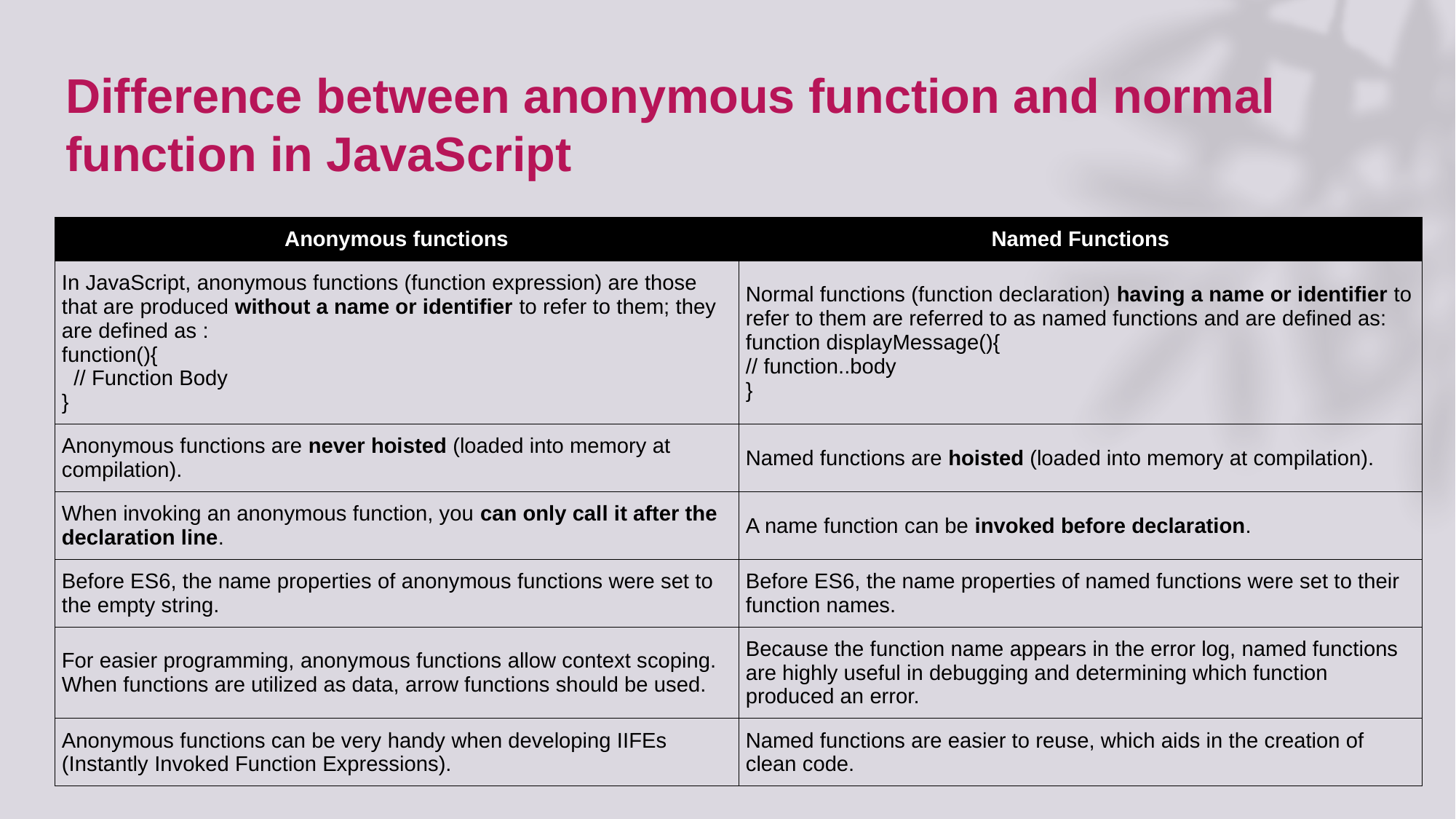

# Difference between anonymous function and normal function in JavaScript
| Anonymous functions | Named Functions |
| --- | --- |
| In JavaScript, anonymous functions (function expression) are those that are produced without a name or identifier to refer to them; they are defined as : function(){   // Function Body } | Normal functions (function declaration) having a name or identifier to refer to them are referred to as named functions and are defined as: function displayMessage(){ // function..body } |
| Anonymous functions are never hoisted (loaded into memory at compilation). | Named functions are hoisted (loaded into memory at compilation). |
| When invoking an anonymous function, you can only call it after the declaration line. | A name function can be invoked before declaration. |
| Before ES6, the name properties of anonymous functions were set to the empty string. | Before ES6, the name properties of named functions were set to their function names. |
| For easier programming, anonymous functions allow context scoping. When functions are utilized as data, arrow functions should be used. | Because the function name appears in the error log, named functions are highly useful in debugging and determining which function produced an error. |
| Anonymous functions can be very handy when developing IIFEs (Instantly Invoked Function Expressions). | Named functions are easier to reuse, which aids in the creation of clean code. |